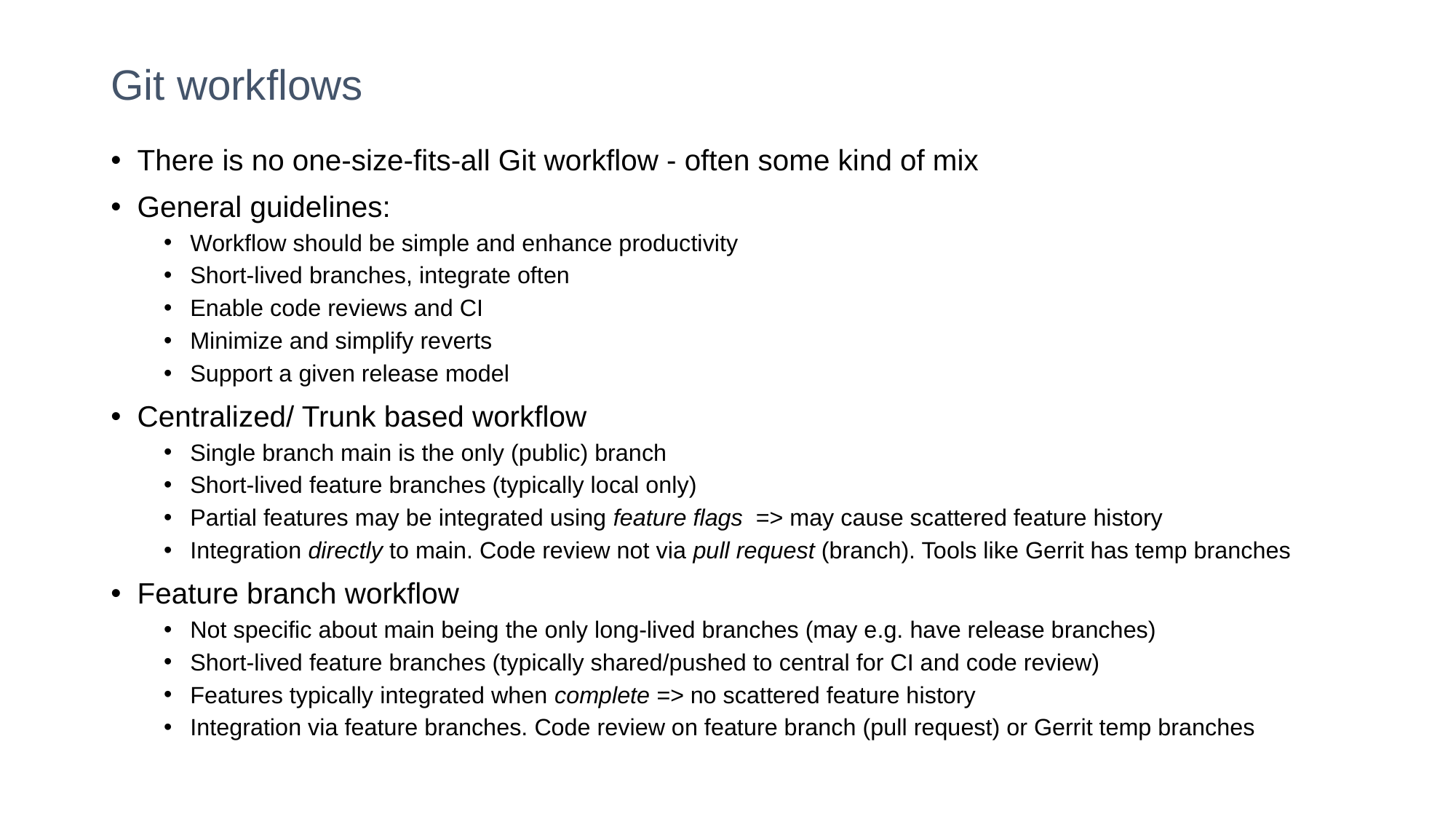

# Git workflows
There is no one-size-fits-all Git workflow - often some kind of mix
General guidelines:
Workflow should be simple and enhance productivity
Short-lived branches, integrate often
Enable code reviews and CI
Minimize and simplify reverts
Support a given release model
Centralized/ Trunk based workflow
Single branch main is the only (public) branch
Short-lived feature branches (typically local only)
Partial features may be integrated using feature flags  => may cause scattered feature history
Integration directly to main. Code review not via pull request (branch). Tools like Gerrit has temp branches
Feature branch workflow
Not specific about main being the only long-lived branches (may e.g. have release branches)
Short-lived feature branches (typically shared/pushed to central for CI and code review)
Features typically integrated when complete => no scattered feature history
Integration via feature branches. Code review on feature branch (pull request) or Gerrit temp branches